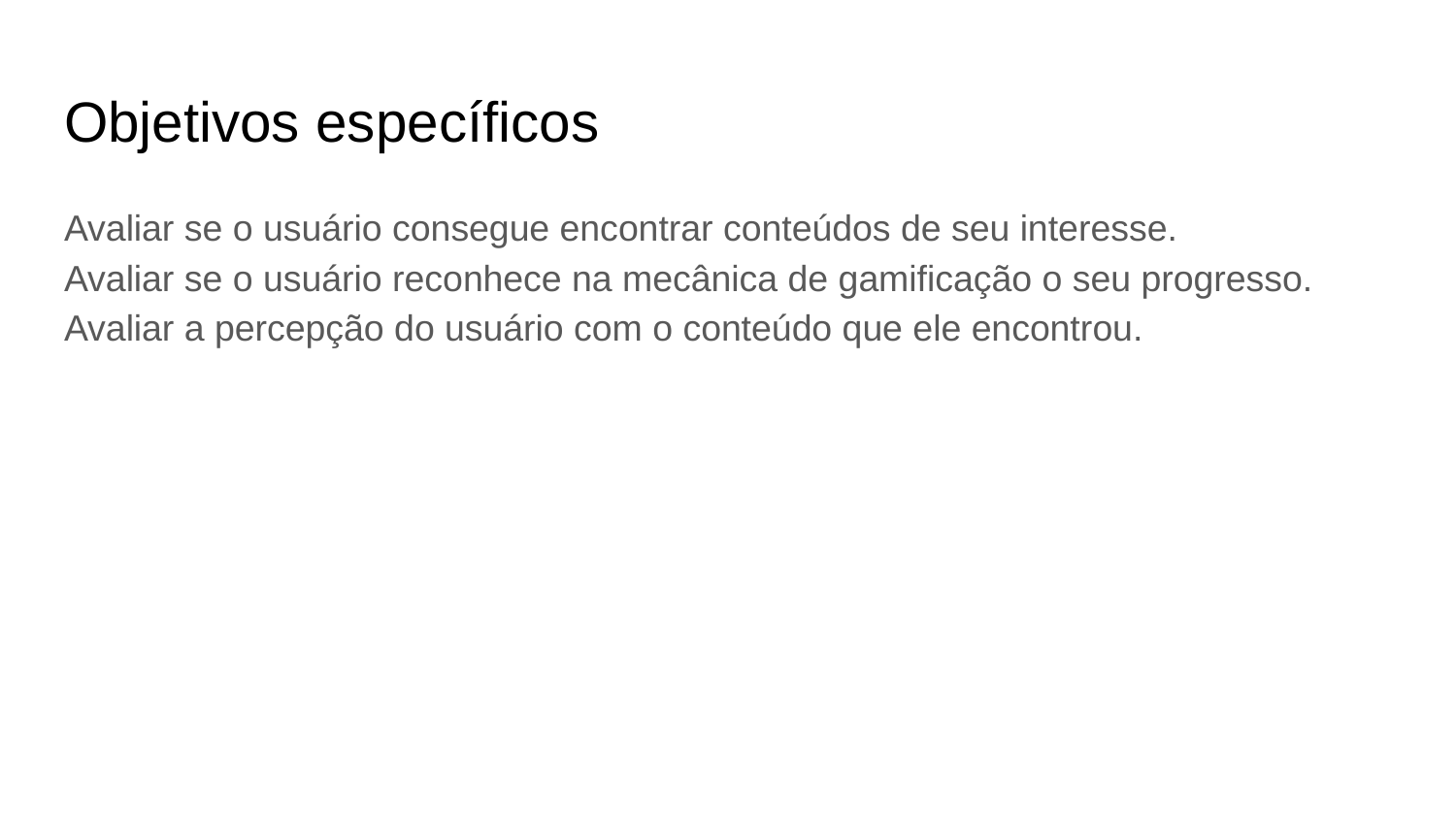

# Objetivos específicos
Avaliar se o usuário consegue encontrar conteúdos de seu interesse.
Avaliar se o usuário reconhece na mecânica de gamificação o seu progresso.
Avaliar a percepção do usuário com o conteúdo que ele encontrou.